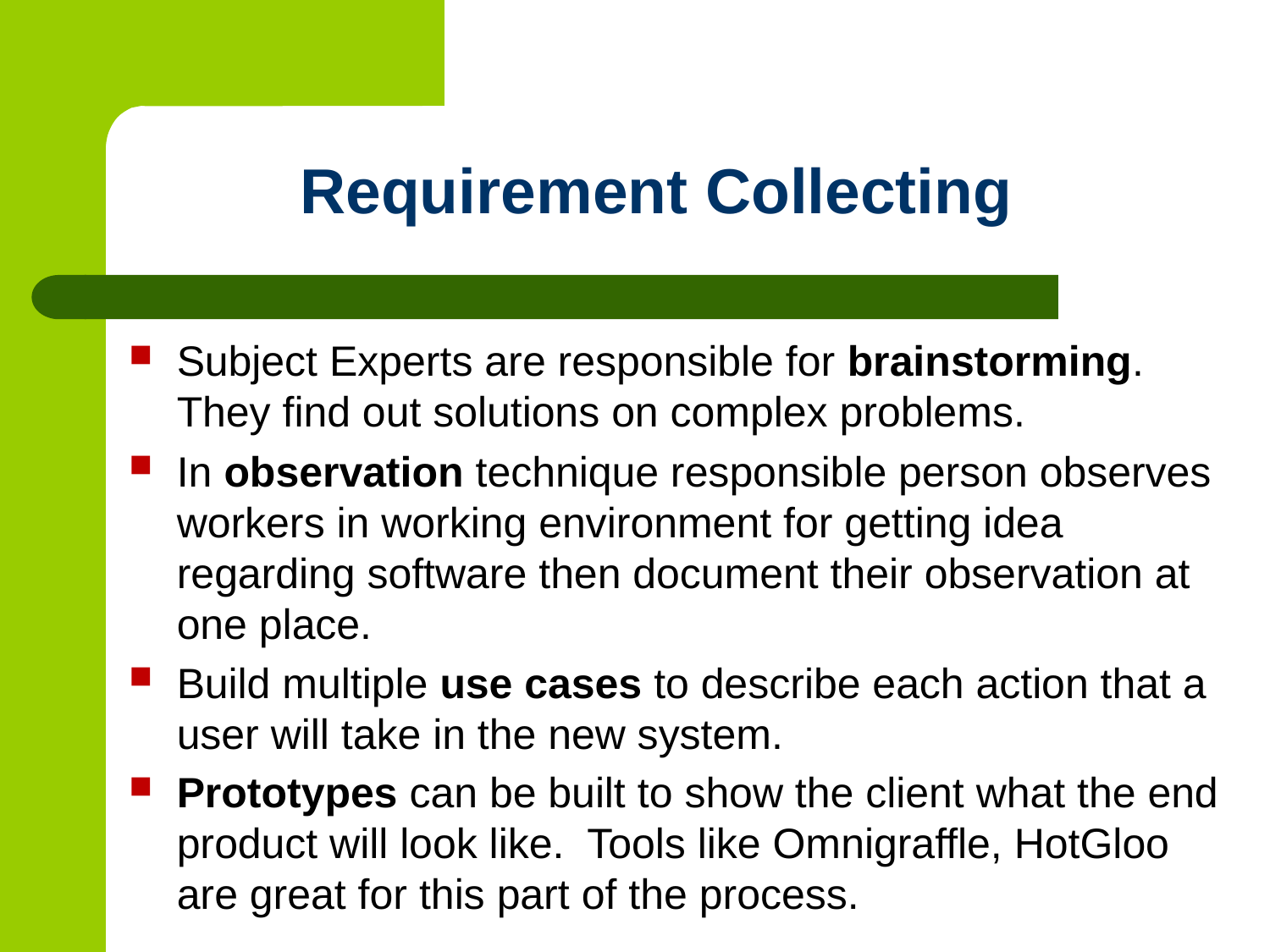

# Requirement Collecting
Subject Experts are responsible for brainstorming. They find out solutions on complex problems.
In observation technique responsible person observes workers in working environment for getting idea regarding software then document their observation at one place.
Build multiple use cases to describe each action that a user will take in the new system.
Prototypes can be built to show the client what the end product will look like.  Tools like Omnigraffle, HotGloo are great for this part of the process.